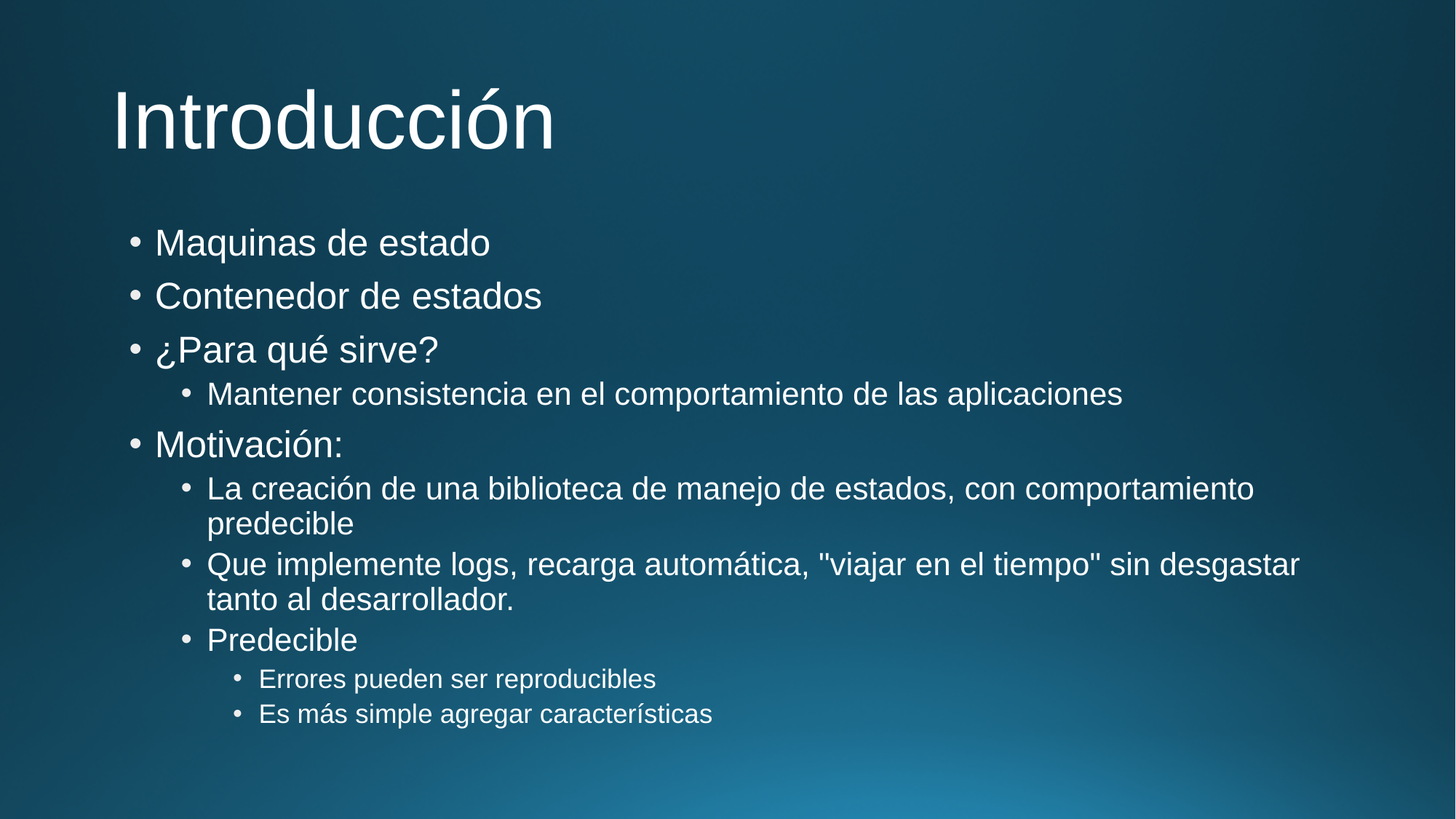

# Introducción
Maquinas de estado
Contenedor de estados
¿Para qué sirve?
Mantener consistencia en el comportamiento de las aplicaciones
Motivación:
La creación de una biblioteca de manejo de estados, con comportamiento predecible
Que implemente logs, recarga automática, "viajar en el tiempo" sin desgastar tanto al desarrollador.
Predecible
Errores pueden ser reproducibles
Es más simple agregar características